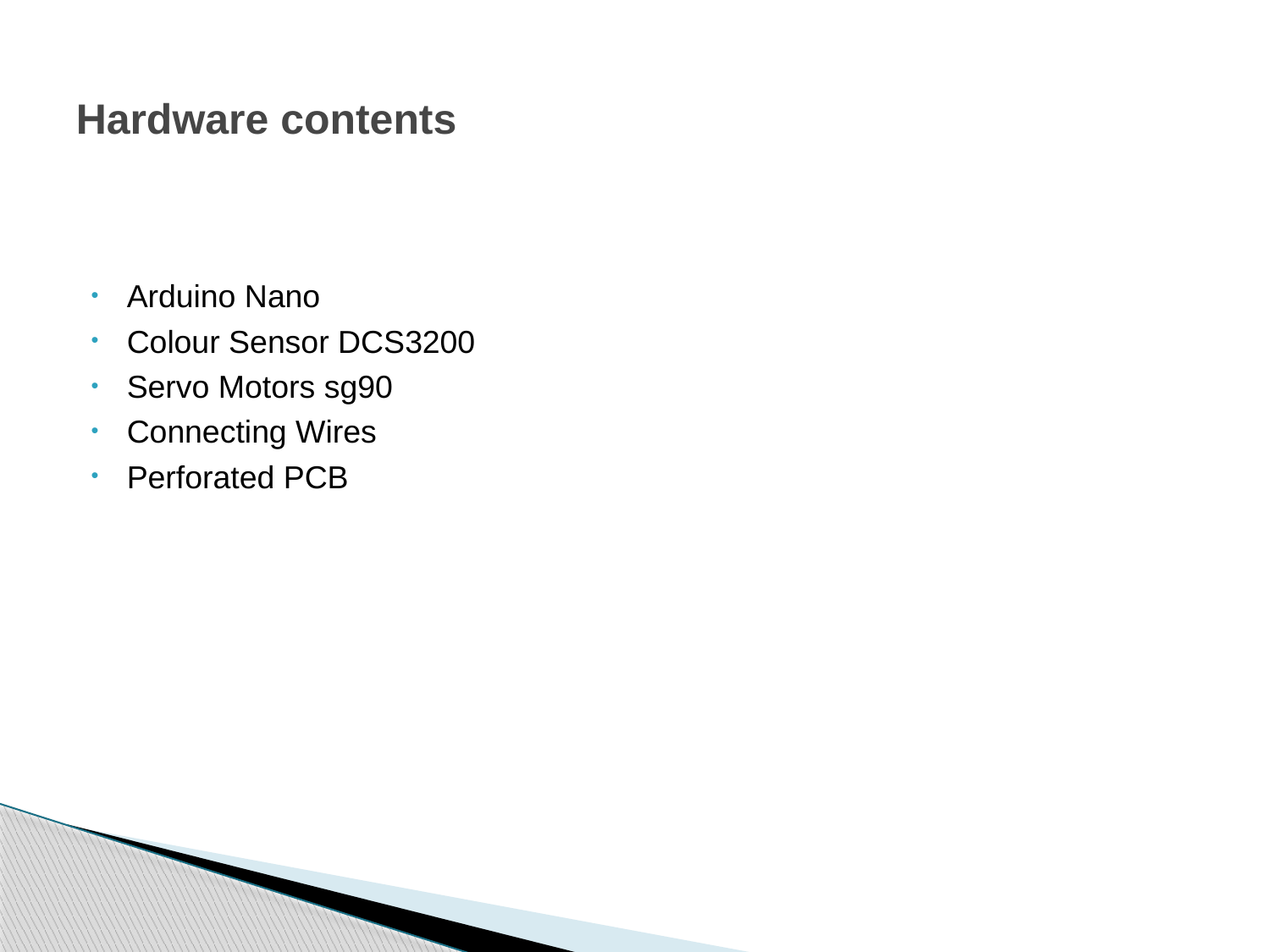

# Hardware contents

Arduino Nano
Colour Sensor DCS3200
Servo Motors sg90
Connecting Wires
Perforated PCB